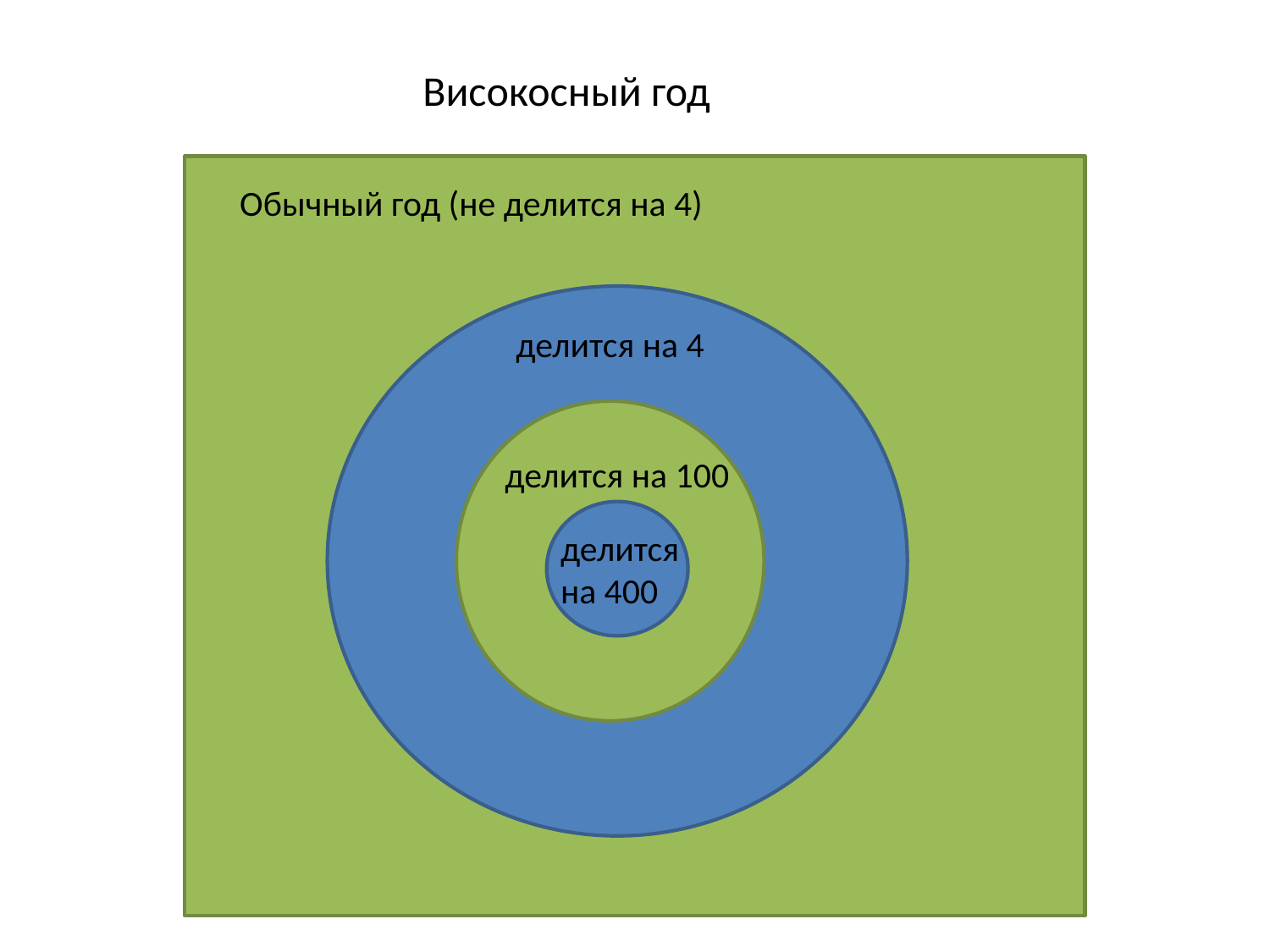

Високосный год

Обычный год (не делится на 4)

делится на 4

делится на 100

делится
на 400